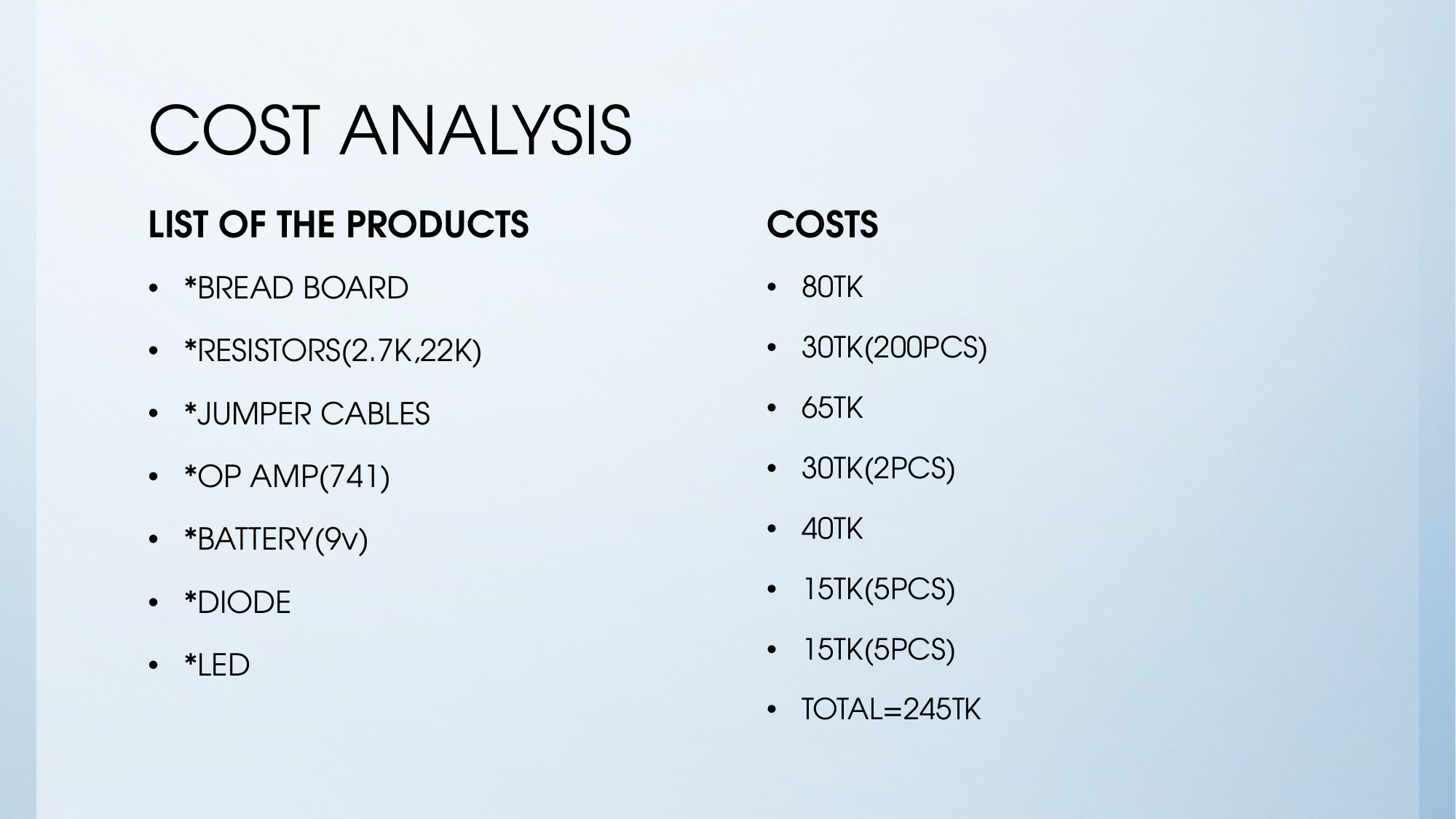

# COST ANALYSIS
LIST OF THE PRODUCTS
COSTS
*BREAD BOARD
*RESISTORS(2.7K,22K)
*JUMPER CABLES
*OP AMP(741)
*BATTERY(9v)
*DIODE
*LED
80TK
30TK(200PCS)
65TK
30TK(2PCS)
40TK
15TK(5PCS)
15TK(5PCS)
TOTAL=245TK